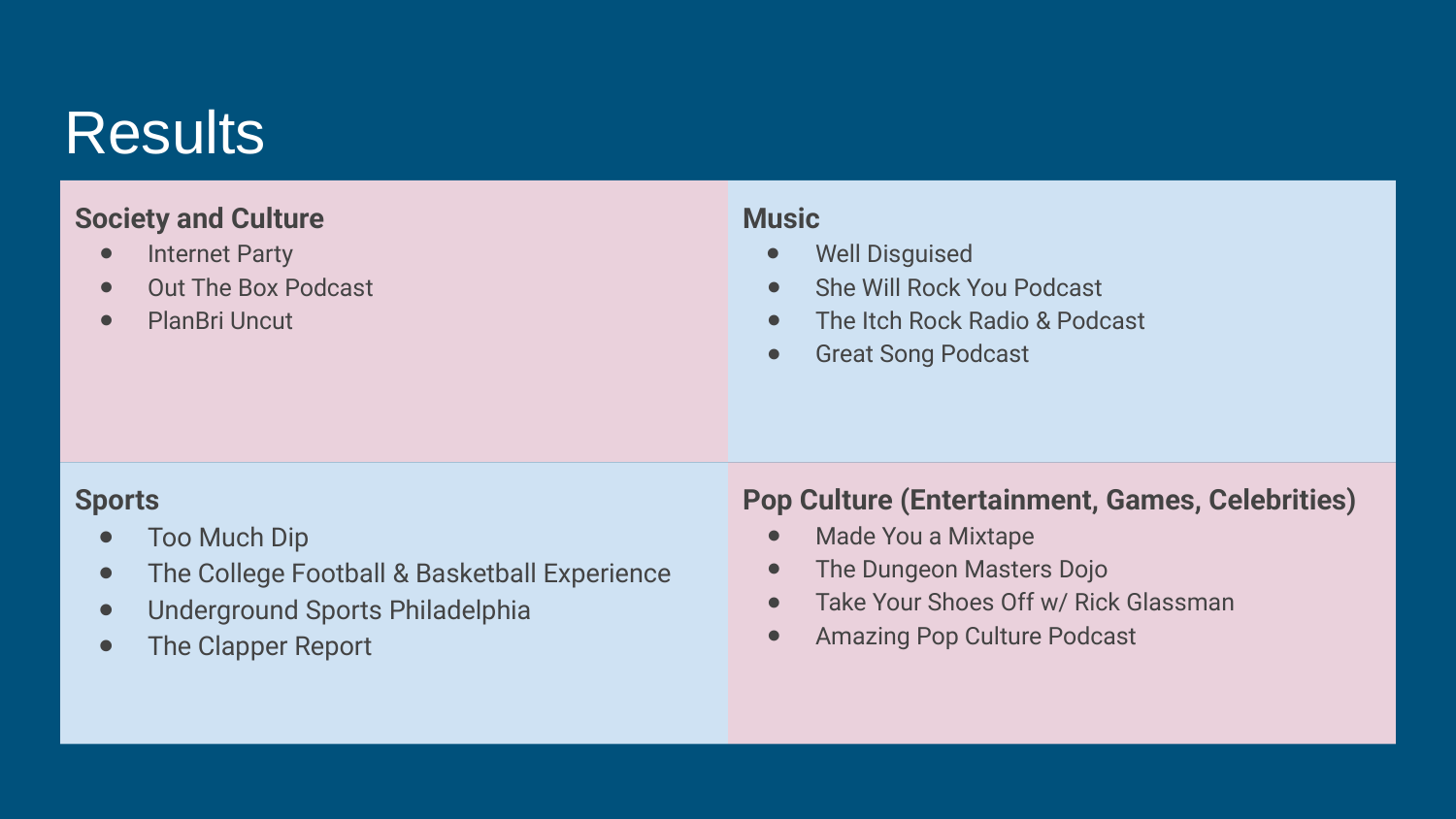

Results
Society and Culture
Internet Party
Out The Box Podcast
PlanBri Uncut

Music
Well Disguised
She Will Rock You Podcast
The Itch Rock Radio & Podcast
Great Song Podcast
Sports
Too Much Dip
The College Football & Basketball Experience
Underground Sports Philadelphia
The Clapper Report

Pop Culture (Entertainment, Games, Celebrities)
Made You a Mixtape
The Dungeon Masters Dojo
Take Your Shoes Off w/ Rick Glassman
Amazing Pop Culture Podcast